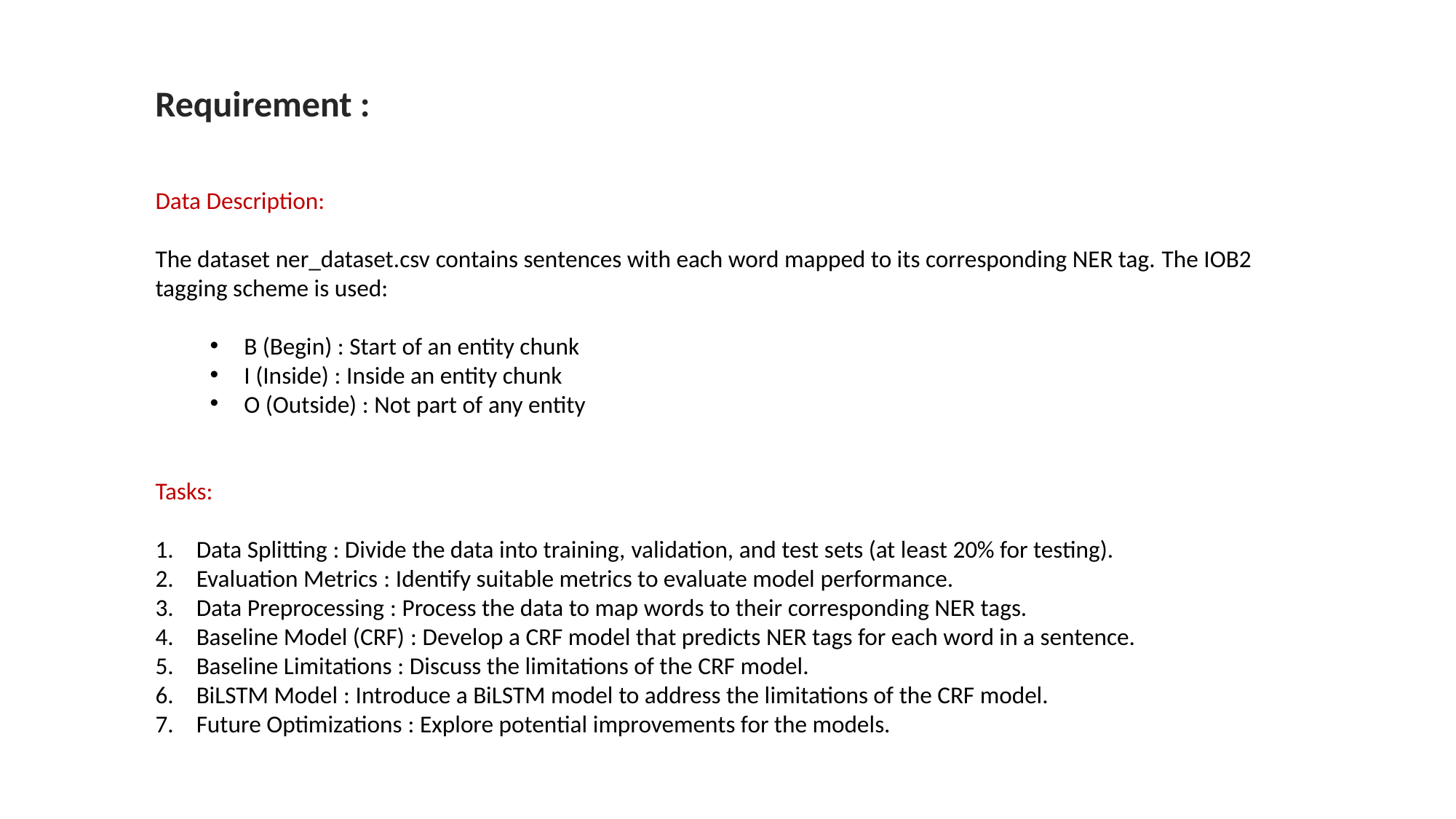

Requirement :
Data Description:

The dataset ner_dataset.csv contains sentences with each word mapped to its corresponding NER tag. The IOB2 tagging scheme is used:

B (Begin) : Start of an entity chunk
I (Inside) : Inside an entity chunk
O (Outside) : Not part of any entity

Tasks:

Data Splitting : Divide the data into training, validation, and test sets (at least 20% for testing).
Evaluation Metrics : Identify suitable metrics to evaluate model performance.
Data Preprocessing : Process the data to map words to their corresponding NER tags.
Baseline Model (CRF) : Develop a CRF model that predicts NER tags for each word in a sentence.
Baseline Limitations : Discuss the limitations of the CRF model.
BiLSTM Model : Introduce a BiLSTM model to address the limitations of the CRF model.
Future Optimizations : Explore potential improvements for the models.